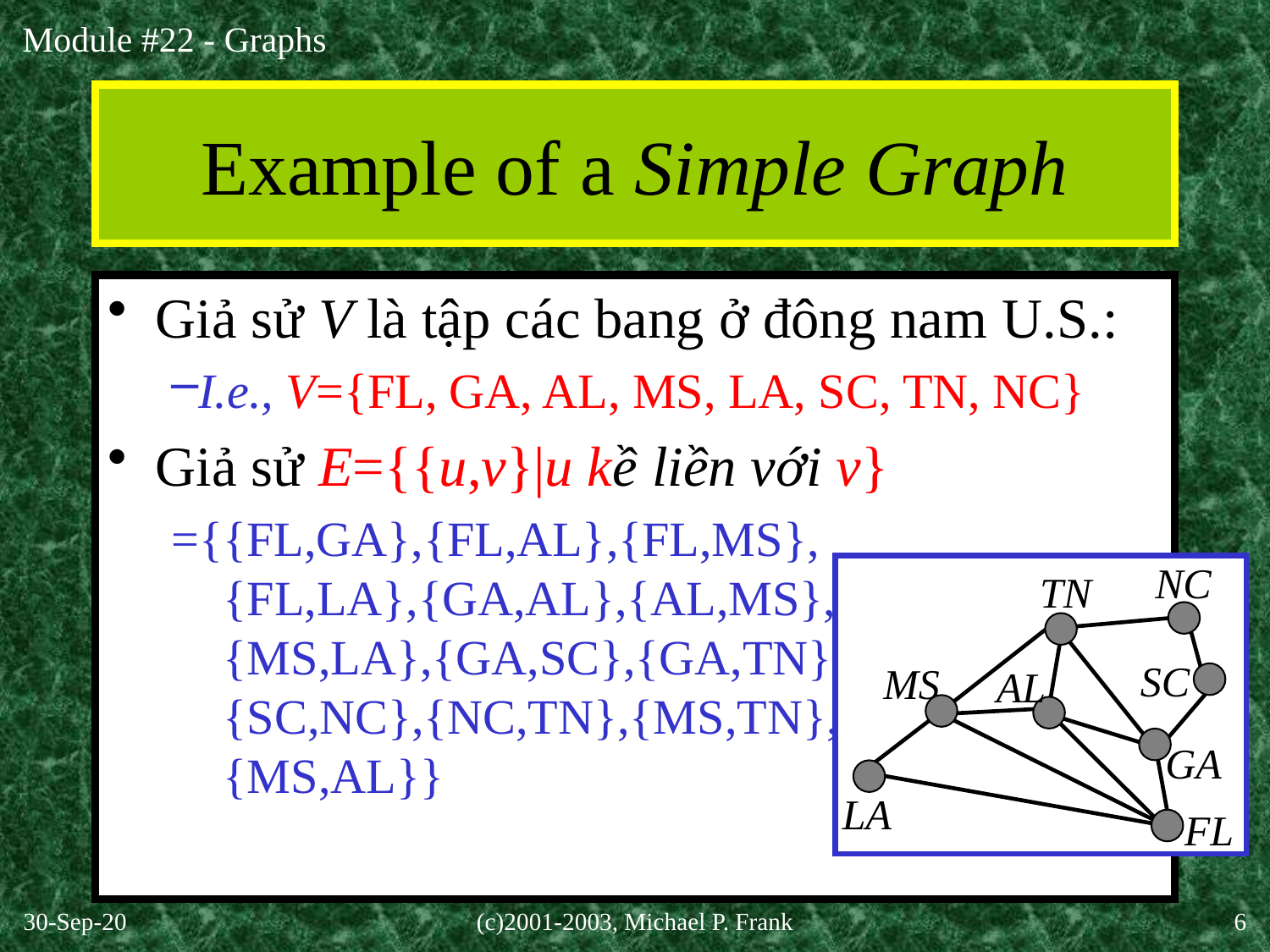

# Example of a Simple Graph
Giả sử V là tập các bang ở đông nam U.S.:
I.e., V={FL, GA, AL, MS, LA, SC, TN, NC}
Giả sử E={{u,v}|u kề liền với v}
={{FL,GA},{FL,AL},{FL,MS},
   {FL,LA},{GA,AL},{AL,MS},
   {MS,LA},{GA,SC},{GA,TN},
   {SC,NC},{NC,TN},{MS,TN},
   {MS,AL}}
NC

TN

SC
MS
AL

GA

LA
FL

30-Sep-20
(c)2001-2003, Michael P. Frank
6